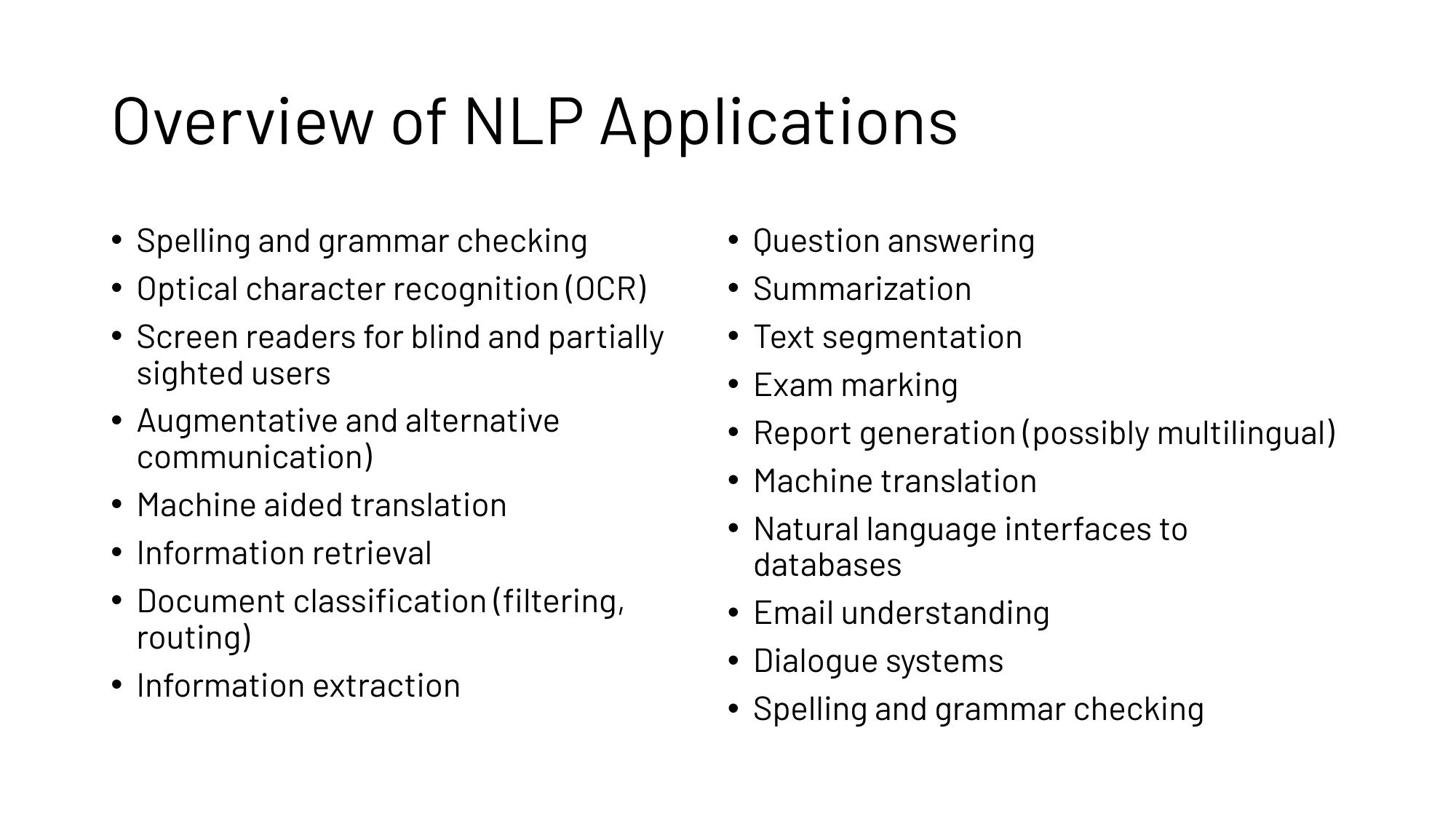

# Overview of NLP Applications
Spelling and grammar checking
Optical character recognition (OCR)
Screen readers for blind and partially sighted users
Augmentative and alternative communication)
Machine aided translation
Information retrieval
Document classification (filtering, routing)
Information extraction
Question answering
Summarization
Text segmentation
Exam marking
Report generation (possibly multilingual)
Machine translation
Natural language interfaces to databases
Email understanding
Dialogue systems
Spelling and grammar checking